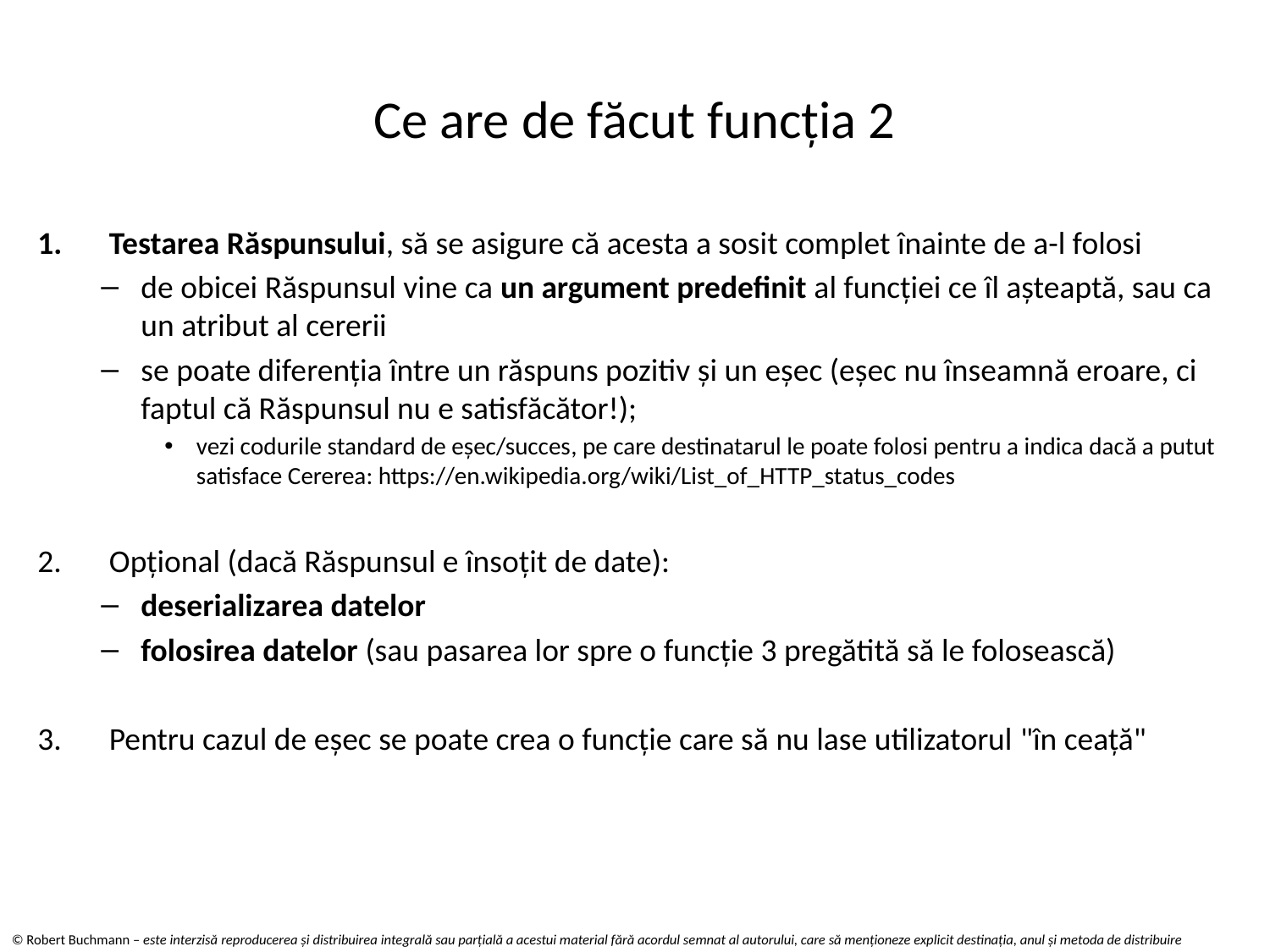

# Ce are de făcut funcția 2
Testarea Răspunsului, să se asigure că acesta a sosit complet înainte de a-l folosi
de obicei Răspunsul vine ca un argument predefinit al funcției ce îl așteaptă, sau ca un atribut al cererii
se poate diferenția între un răspuns pozitiv și un eșec (eșec nu înseamnă eroare, ci faptul că Răspunsul nu e satisfăcător!);
vezi codurile standard de eșec/succes, pe care destinatarul le poate folosi pentru a indica dacă a putut satisface Cererea: https://en.wikipedia.org/wiki/List_of_HTTP_status_codes

Opțional (dacă Răspunsul e însoțit de date):
deserializarea datelor
folosirea datelor (sau pasarea lor spre o funcție 3 pregătită să le folosească)

Pentru cazul de eșec se poate crea o funcție care să nu lase utilizatorul "în ceață"